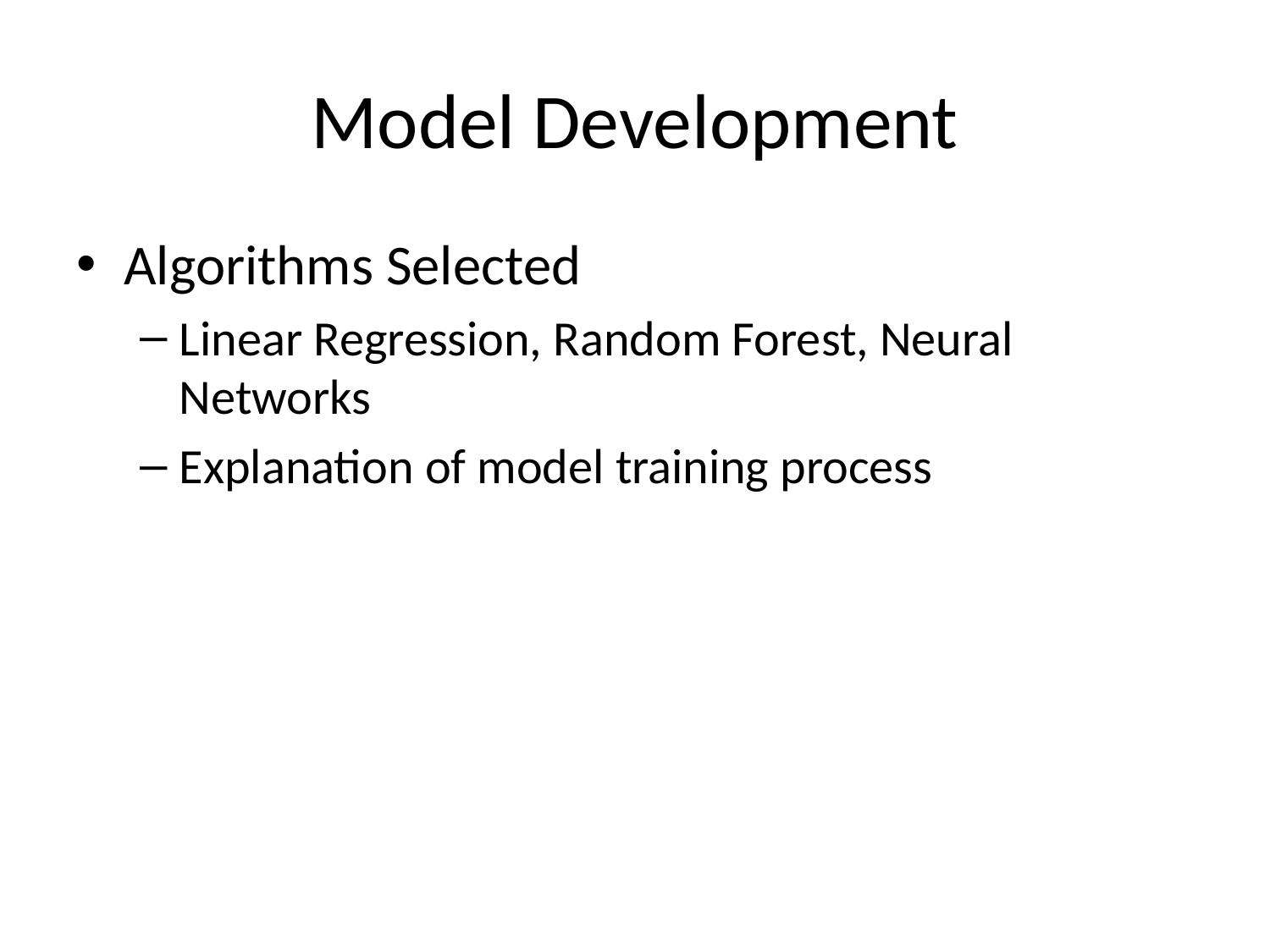

# Model Development
Algorithms Selected
Linear Regression, Random Forest, Neural Networks
Explanation of model training process